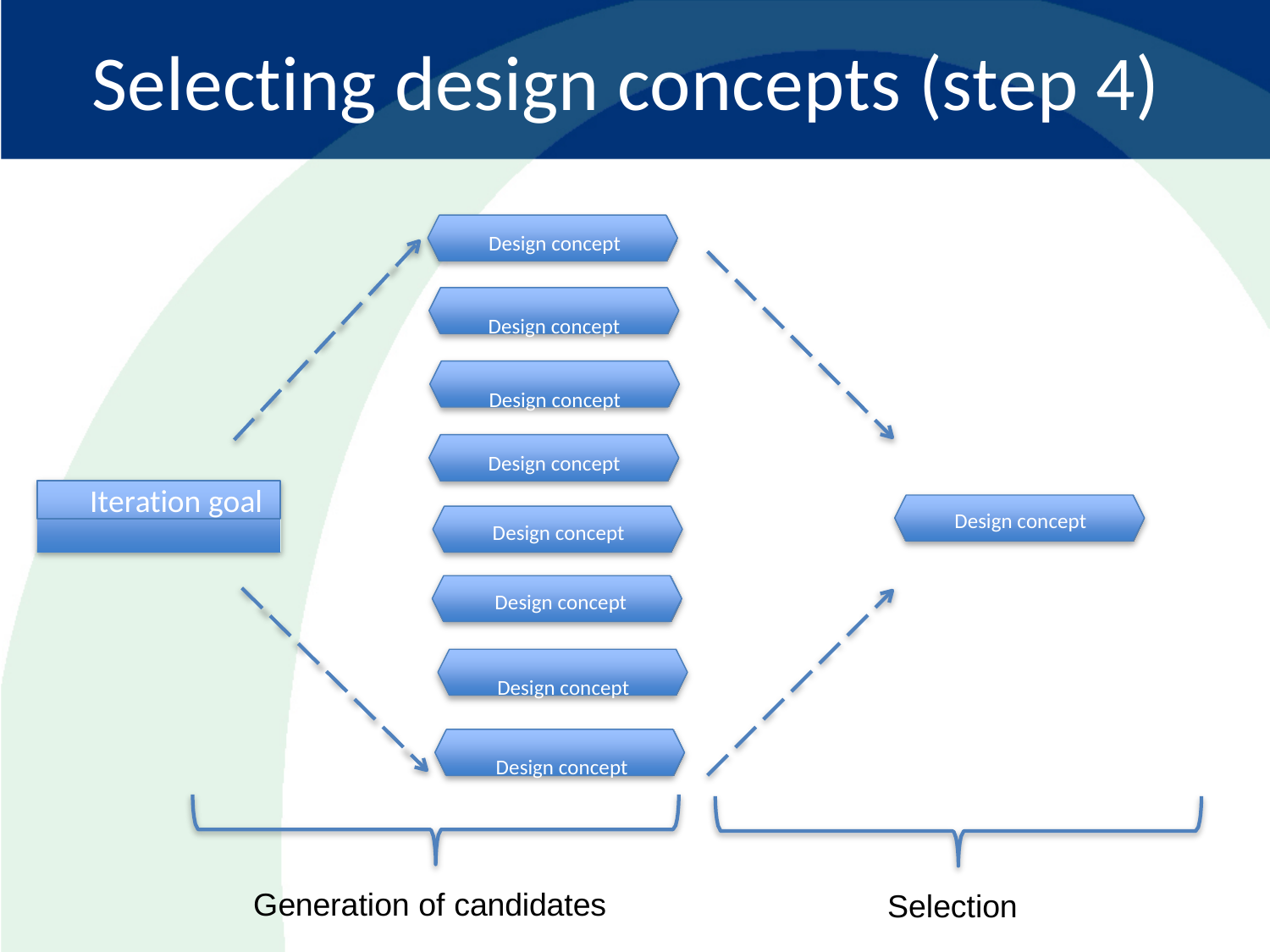

# Selecting design concepts (step 4)

Design concept
Design concept Design concept

Design concept

Iteration goal

Design concept
Design concept

Design concept
Design concept Design concept

Generation of candidates
Selection